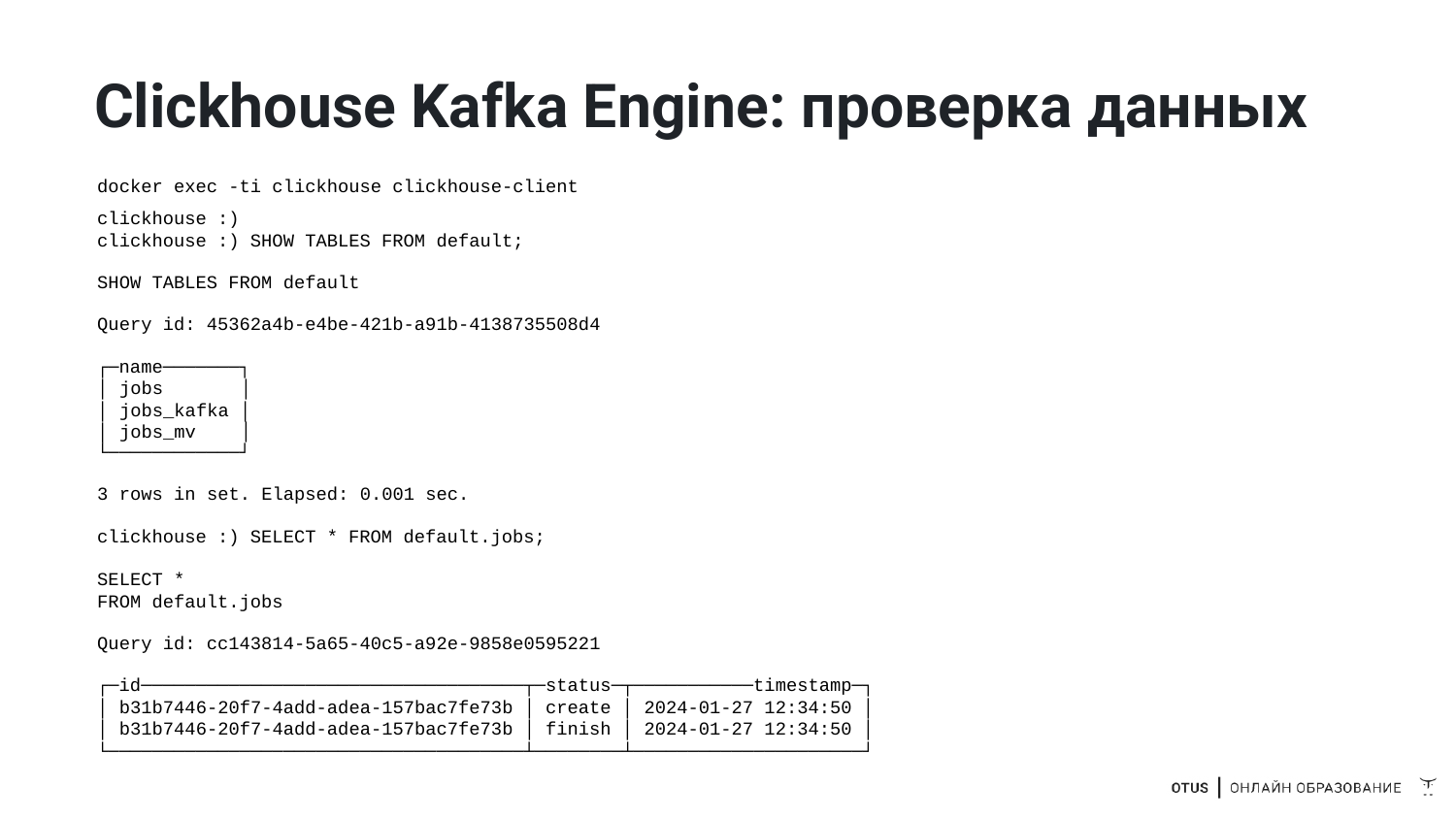

# Clickhouse Kafka Engine: проверка данных
docker exec -ti clickhouse clickhouse-client
clickhouse :)
clickhouse :) SHOW TABLES FROM default;
SHOW TABLES FROM default
Query id: 45362a4b-e4be-421b-a91b-4138735508d4
┌─name───────┐
│ jobs
│ jobs_kafka │
│ jobs_mv
│
│
└────────────┘
3 rows in set. Elapsed: 0.001 sec.
clickhouse :) SELECT * FROM default.jobs;
SELECT *
FROM default.jobs
Query id: cc143814-5a65-40c5-a92e-9858e0595221
┌─id───────────────────────────────────┬─status─┬───────────timestamp─┐
│ b31b7446-20f7-4add-adea-157bac7fe73b │ create │ 2024-01-27 12:34:50 │
│ b31b7446-20f7-4add-adea-157bac7fe73b │ finish │ 2024-01-27 12:34:50 │
└──────────────────────────────────────┴────────┴─────────────────────┘